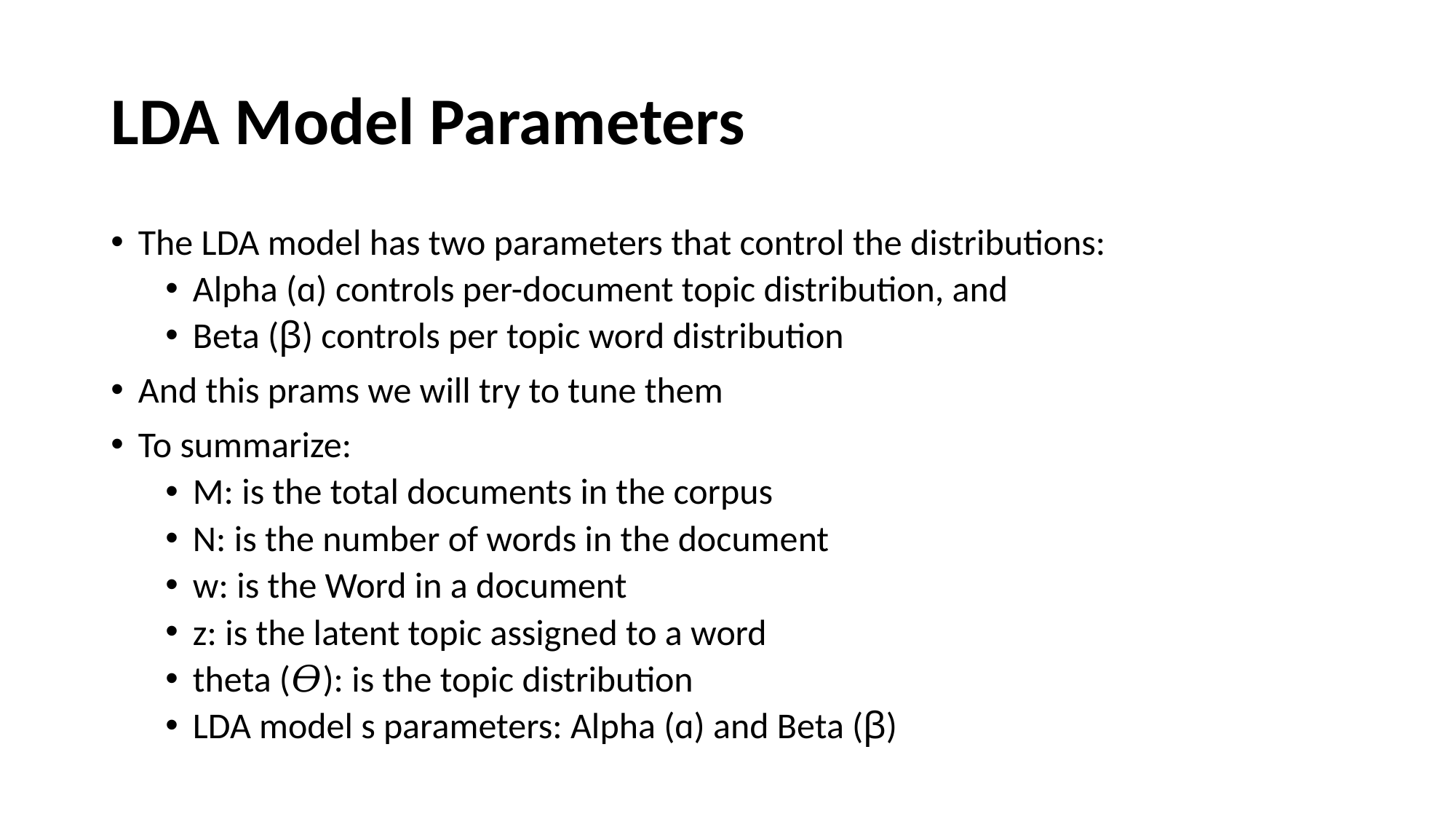

# LDA Model Parameters
The LDA model has two parameters that control the distributions:
Alpha (ɑ) controls per-document topic distribution, and
Beta (ꞵ) controls per topic word distribution
And this prams we will try to tune them
To summarize:
M: is the total documents in the corpus
N: is the number of words in the document
w: is the Word in a document
z: is the latent topic assigned to a word
theta (𝛳): is the topic distribution
LDA model s parameters: Alpha (ɑ) and Beta (ꞵ)